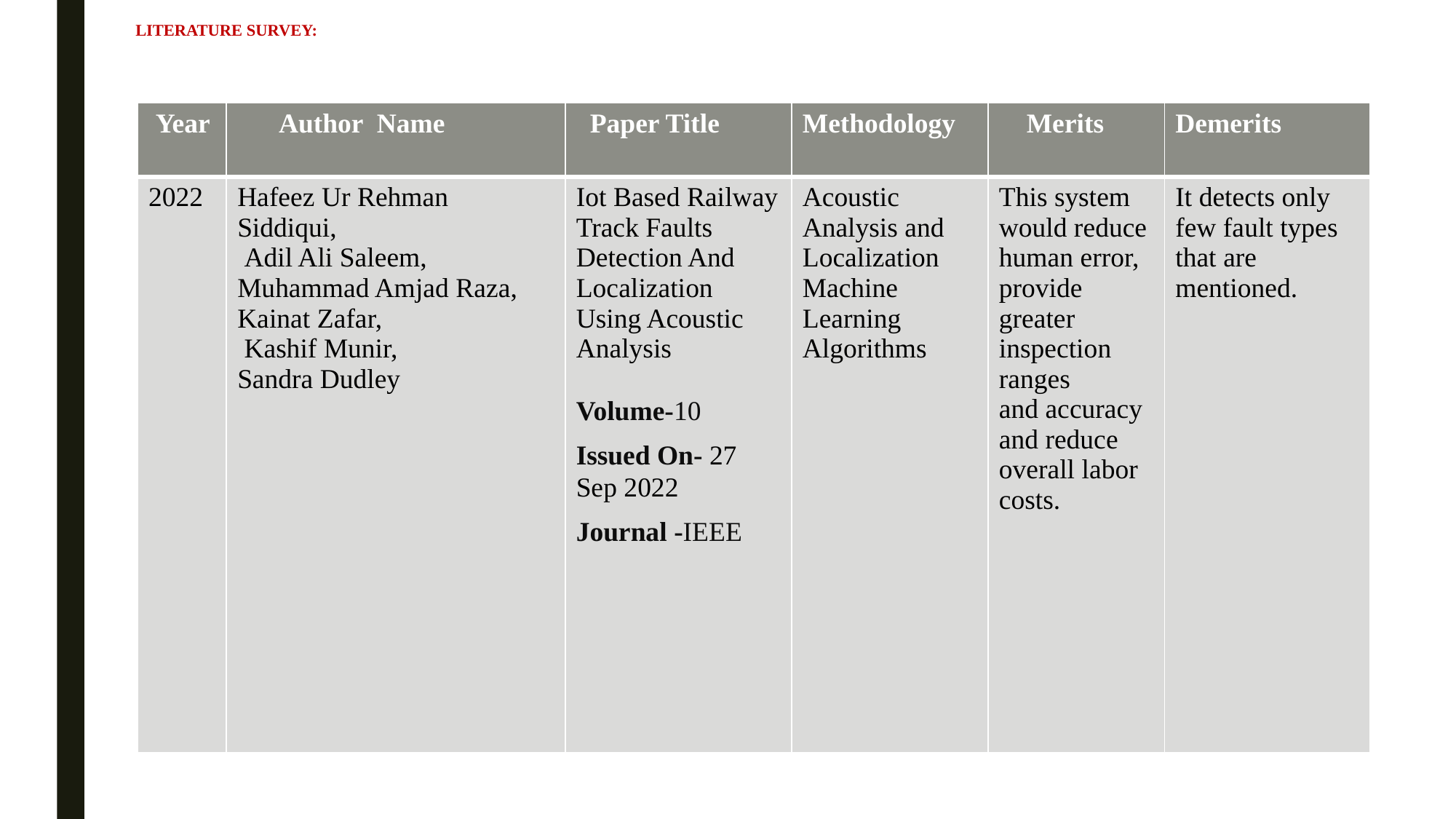

# LITERATURE SURVEY:
| Year | Author Name | Paper Title | Methodology | Merits | Demerits |
| --- | --- | --- | --- | --- | --- |
| 2022 | Hafeez Ur Rehman Siddiqui, Adil Ali Saleem, Muhammad Amjad Raza, Kainat Zafar, Kashif Munir, Sandra Dudley | Iot Based Railway Track Faults Detection And Localization Using Acoustic Analysis Volume-10 Issued On- 27 Sep 2022 Journal -IEEE | Acoustic Analysis and Localization Machine Learning Algorithms | This system would reduce human error, provide greater inspection ranges and accuracy and reduce overall labor costs. | It detects only few fault types that are mentioned. |